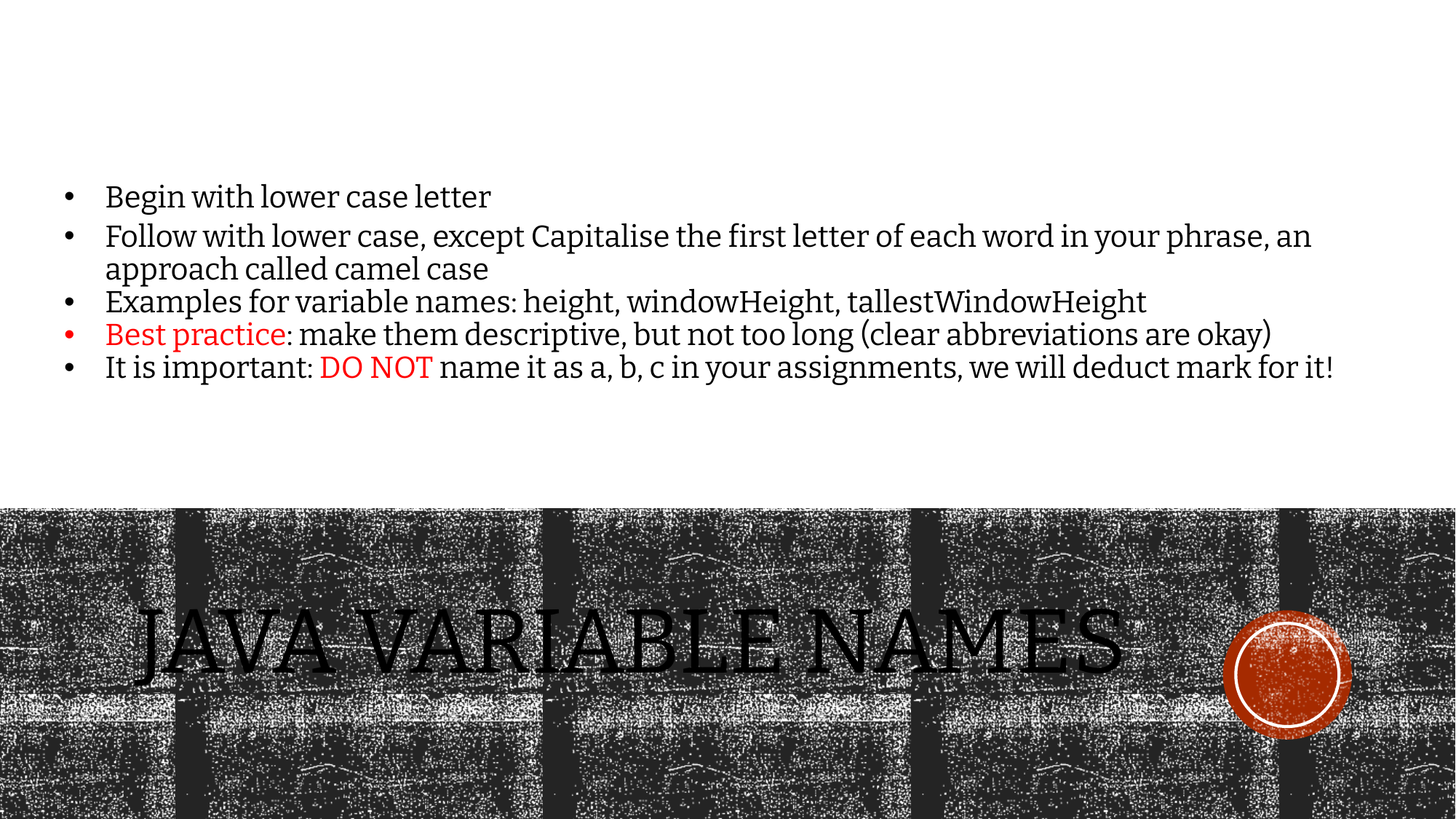

Begin with lower case letter

Follow with lower case, except Capitalise the first letter of each word in your phrase, an approach called camel case
Examples for variable names: height, windowHeight, tallestWindowHeight
Best practice: make them descriptive, but not too long (clear abbreviations are okay)
It is important: DO NOT name it as a, b, c in your assignments, we will deduct mark for it!

# Java Variable nAMES